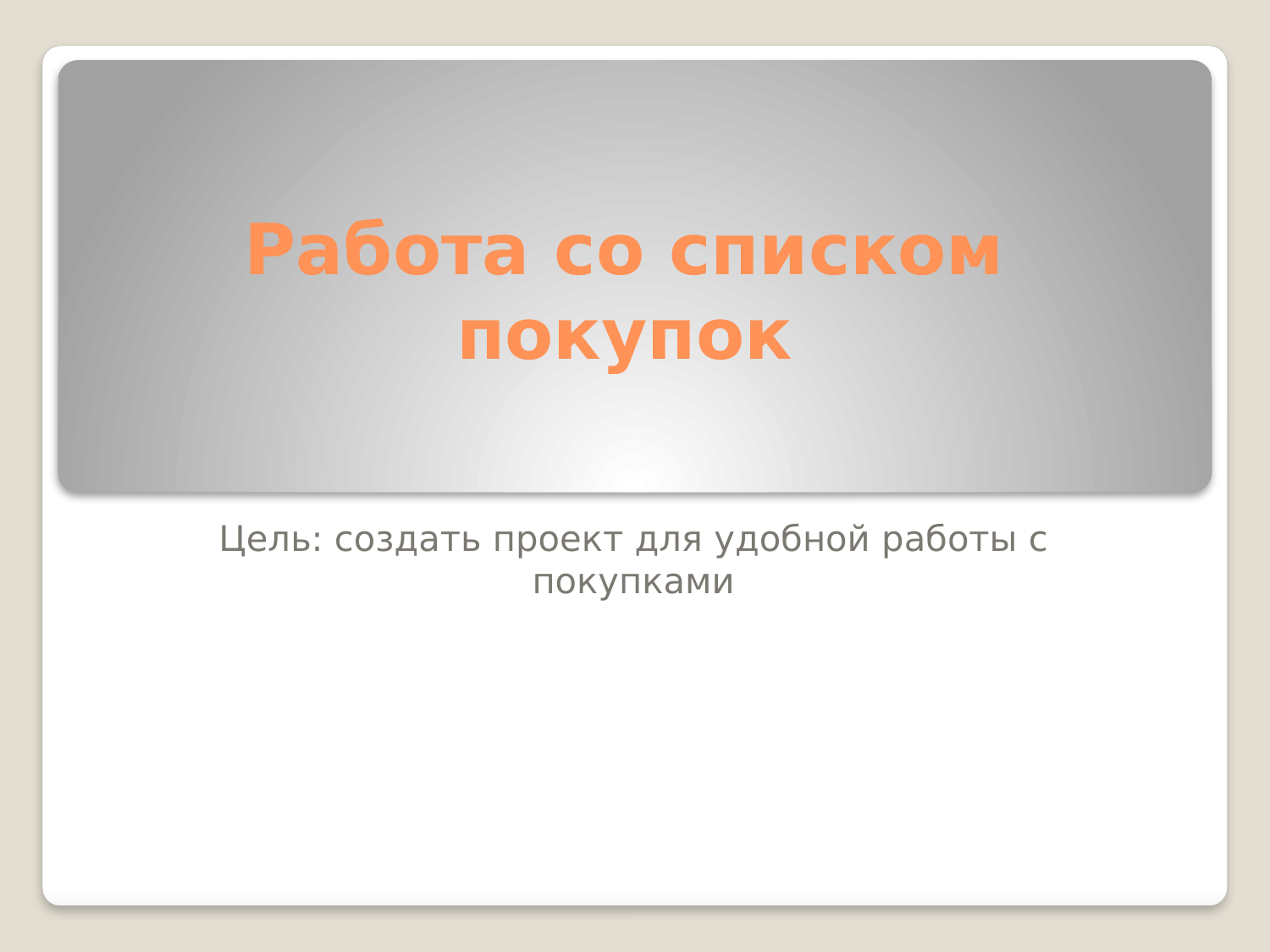

# Работа со списком покупок
Цель: создать проект для удобной работы с покупками